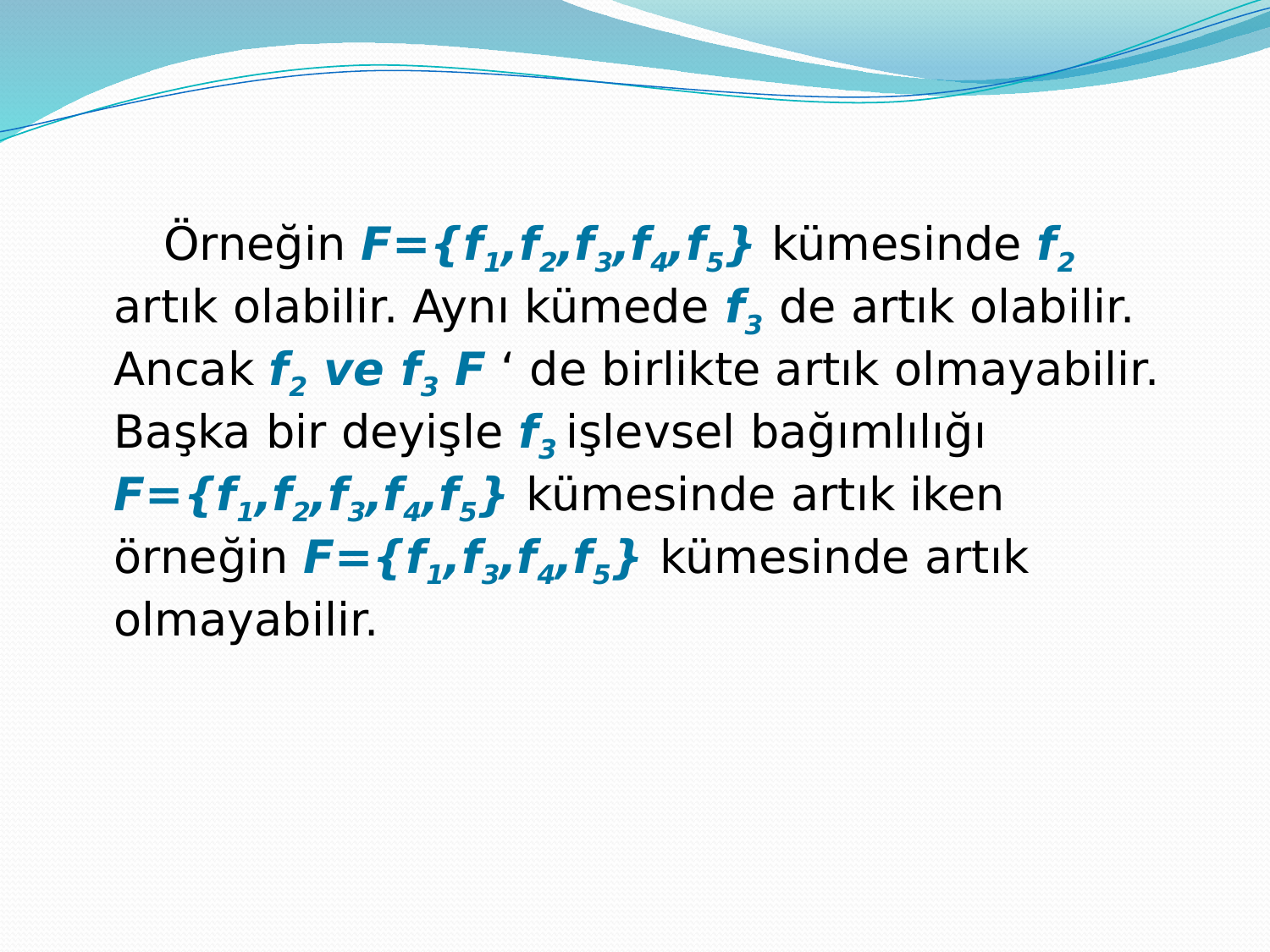

Örneğin F={f1,f2,f3,f4,f5} kümesinde f2 artık olabilir. Aynı kümede f3 de artık olabilir. Ancak f2 ve f3 F ‘ de birlikte artık olmayabilir. Başka bir deyişle f3 işlevsel bağımlılığı F={f1,f2,f3,f4,f5} kümesinde artık iken örneğin F={f1,f3,f4,f5} kümesinde artık olmayabilir.